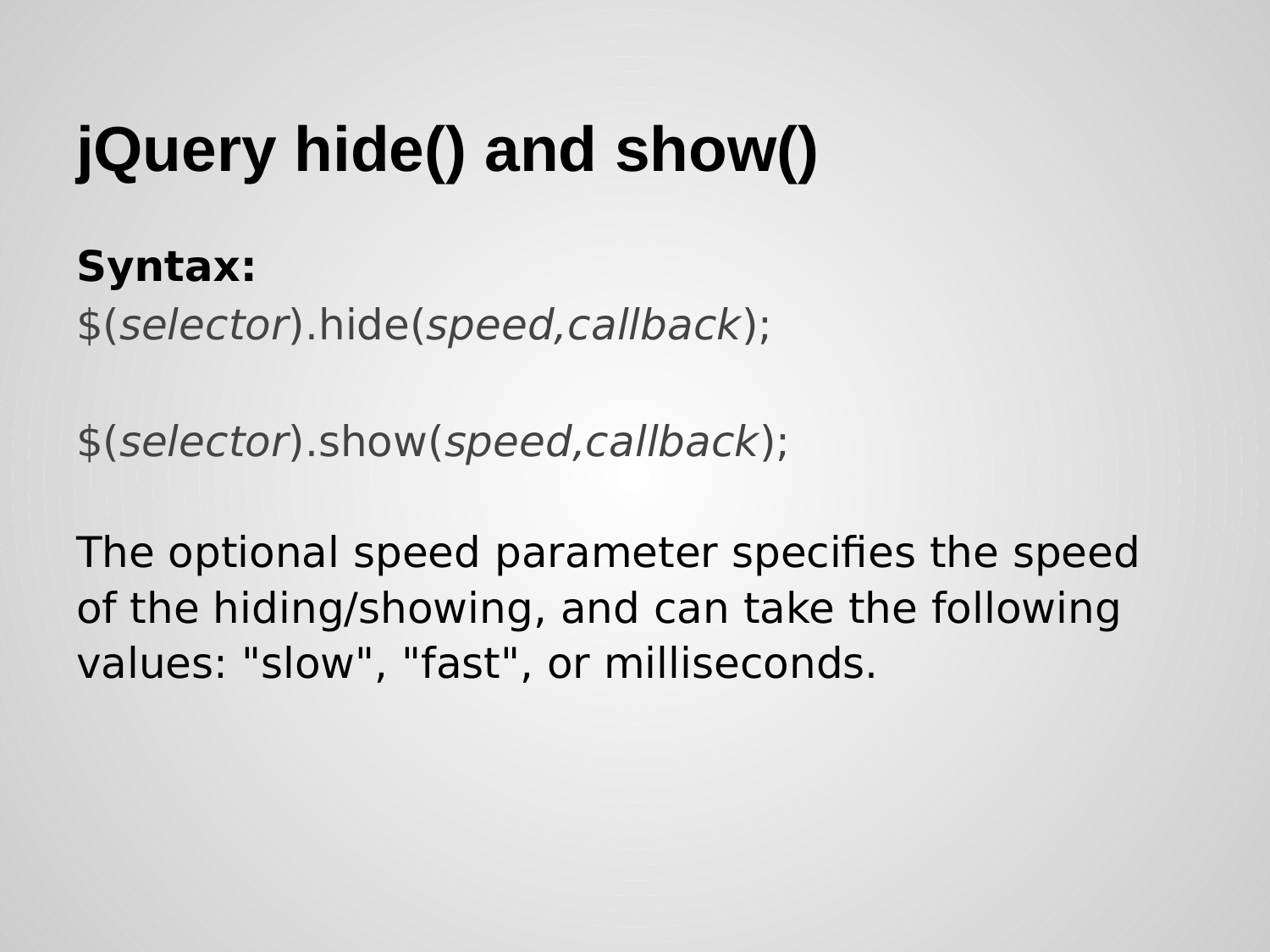

# jQuery hide() and show()
Syntax:
$(selector).hide(speed,callback);

$(selector).show(speed,callback);

The optional speed parameter specifies the speed of the hiding/showing, and can take the following values: "slow", "fast", or milliseconds.